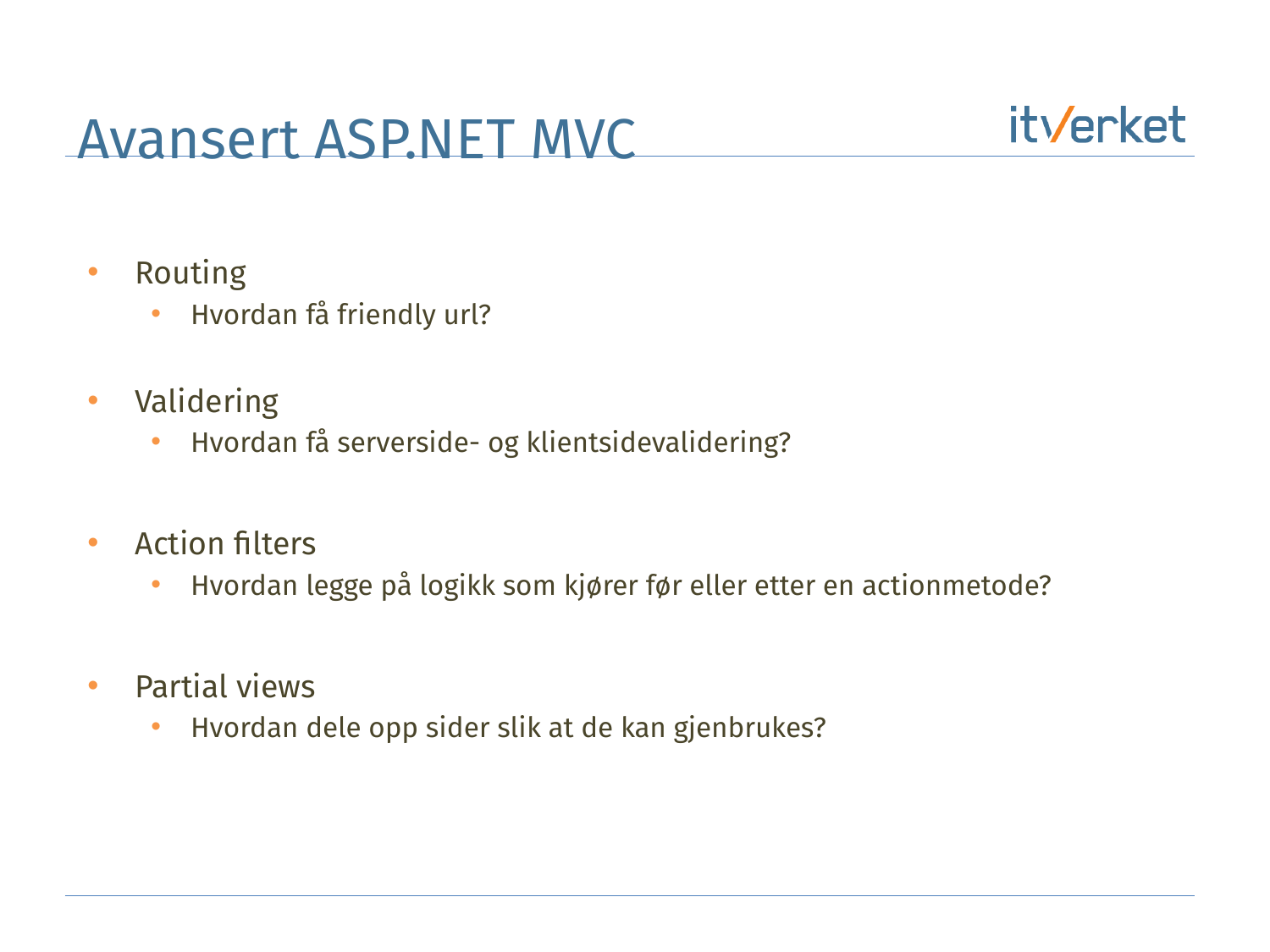

# Avansert ASP.NET MVC

Routing
Hvordan få friendly url?

Validering
Hvordan få serverside- og klientsidevalidering?

Action filters
Hvordan legge på logikk som kjører før eller etter en actionmetode?

Partial views
Hvordan dele opp sider slik at de kan gjenbrukes?